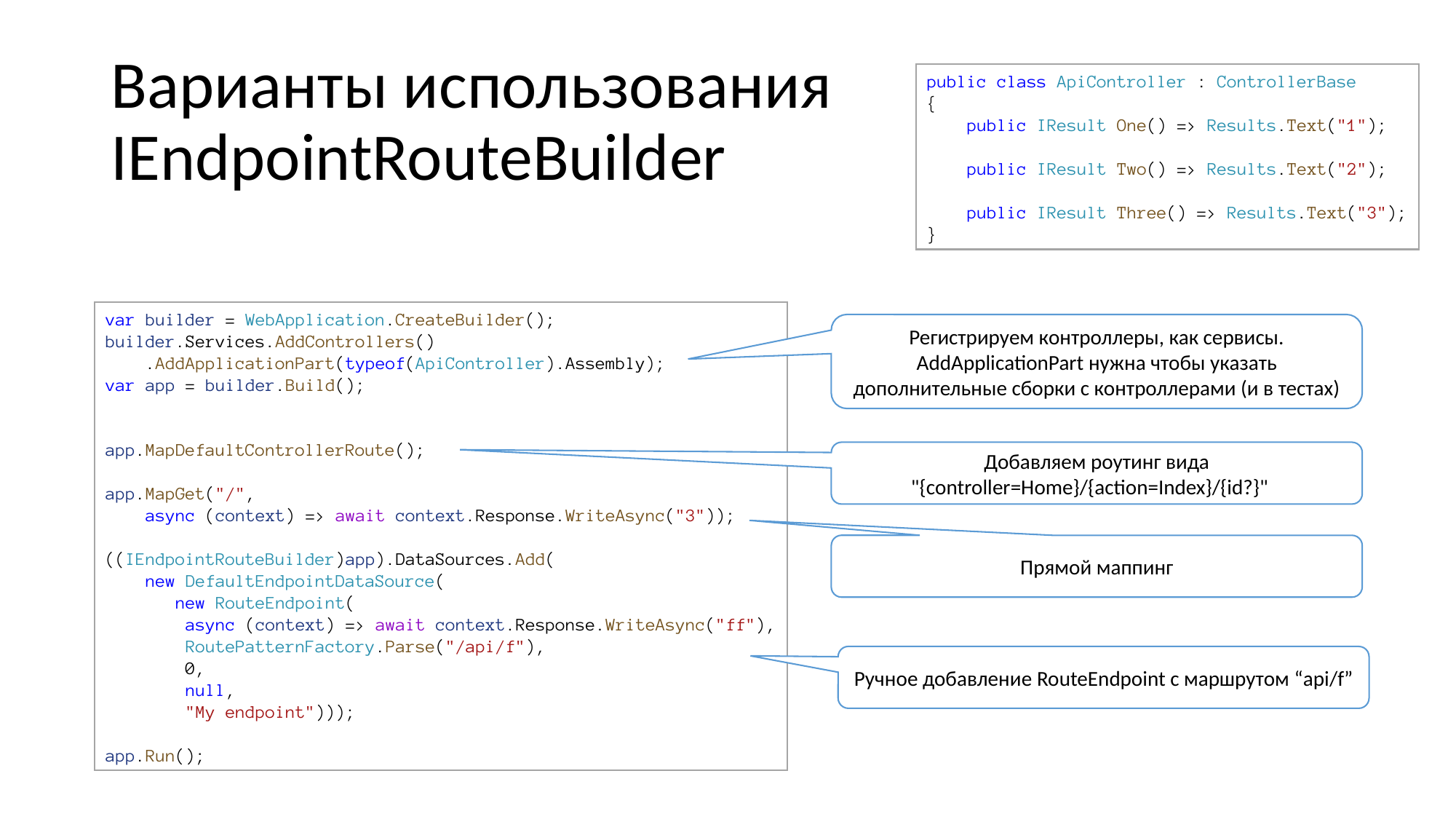

# Варианты использования IEndpointRouteBuilder
public class ApiController : ControllerBase
{
    public IResult One() => Results.Text("1");
    public IResult Two() => Results.Text("2");
    public IResult Three() => Results.Text("3");
}
var builder = WebApplication.CreateBuilder();
builder.Services.AddControllers()
    .AddApplicationPart(typeof(ApiController).Assembly);
var app = builder.Build();
app.MapDefaultControllerRoute();
app.MapGet("/",
    async (context) => await context.Response.WriteAsync("3"));
((IEndpointRouteBuilder)app).DataSources.Add(
    new DefaultEndpointDataSource(
       new RouteEndpoint(
        async (context) => await context.Response.WriteAsync("ff"),
        RoutePatternFactory.Parse("/api/f"),
        0, 
        null, 
        "My endpoint")));
app.Run();
Регистрируем контроллеры, как сервисы.
AddApplicationPart нужна чтобы указать дополнительные сборки с контроллерами (и в тестах)
Добавляем роутинг вида "{controller=Home}/{action=Index}/{id?}"
Прямой маппинг
Ручное добавление RouteEndpoint с маршрутом “api/f”